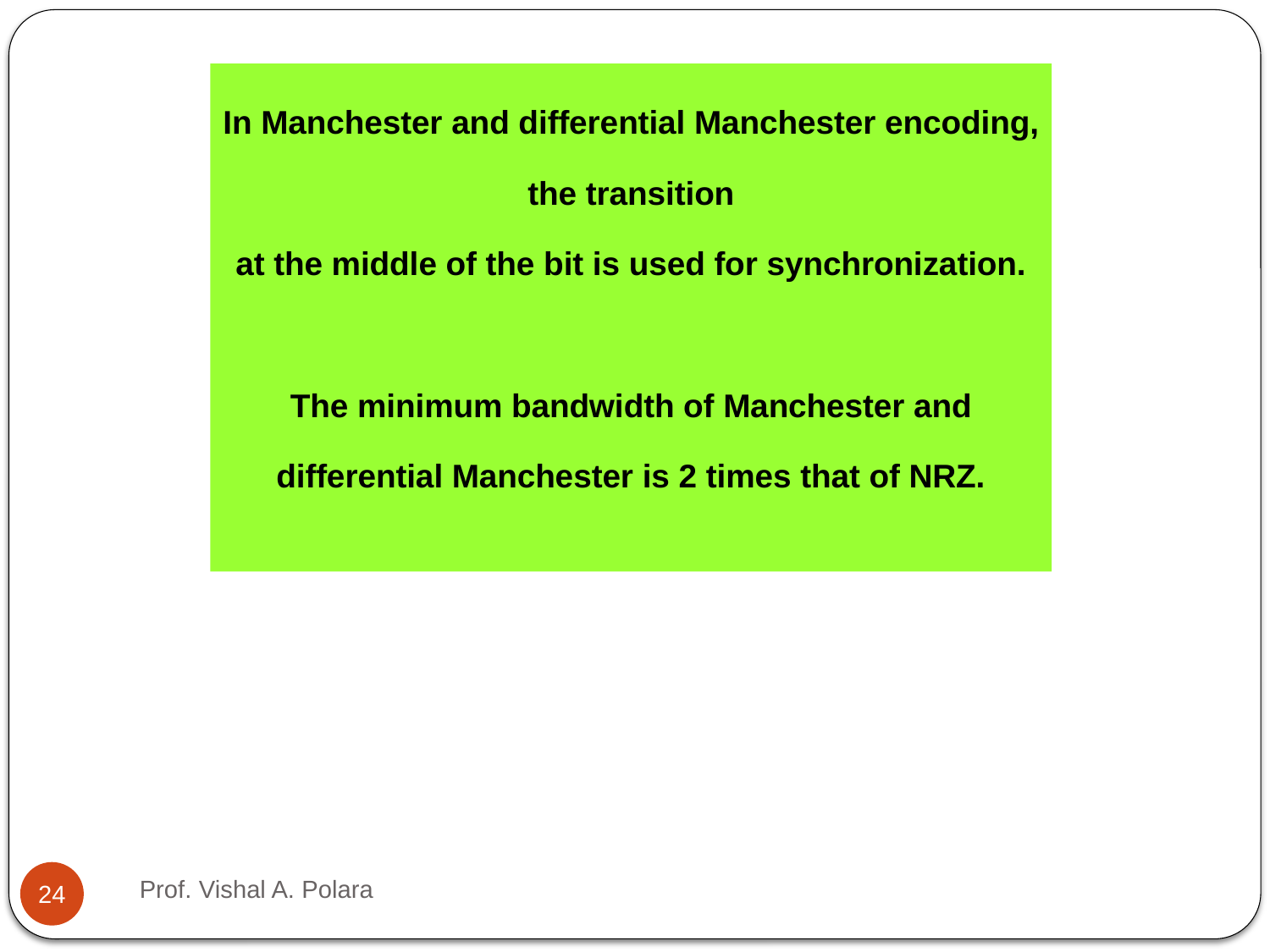

In Manchester and differential Manchester encoding, the transition
at the middle of the bit is used for synchronization.

The minimum bandwidth of Manchester and differential Manchester is 2 times that of NRZ.

Prof. Vishal A. Polara
24